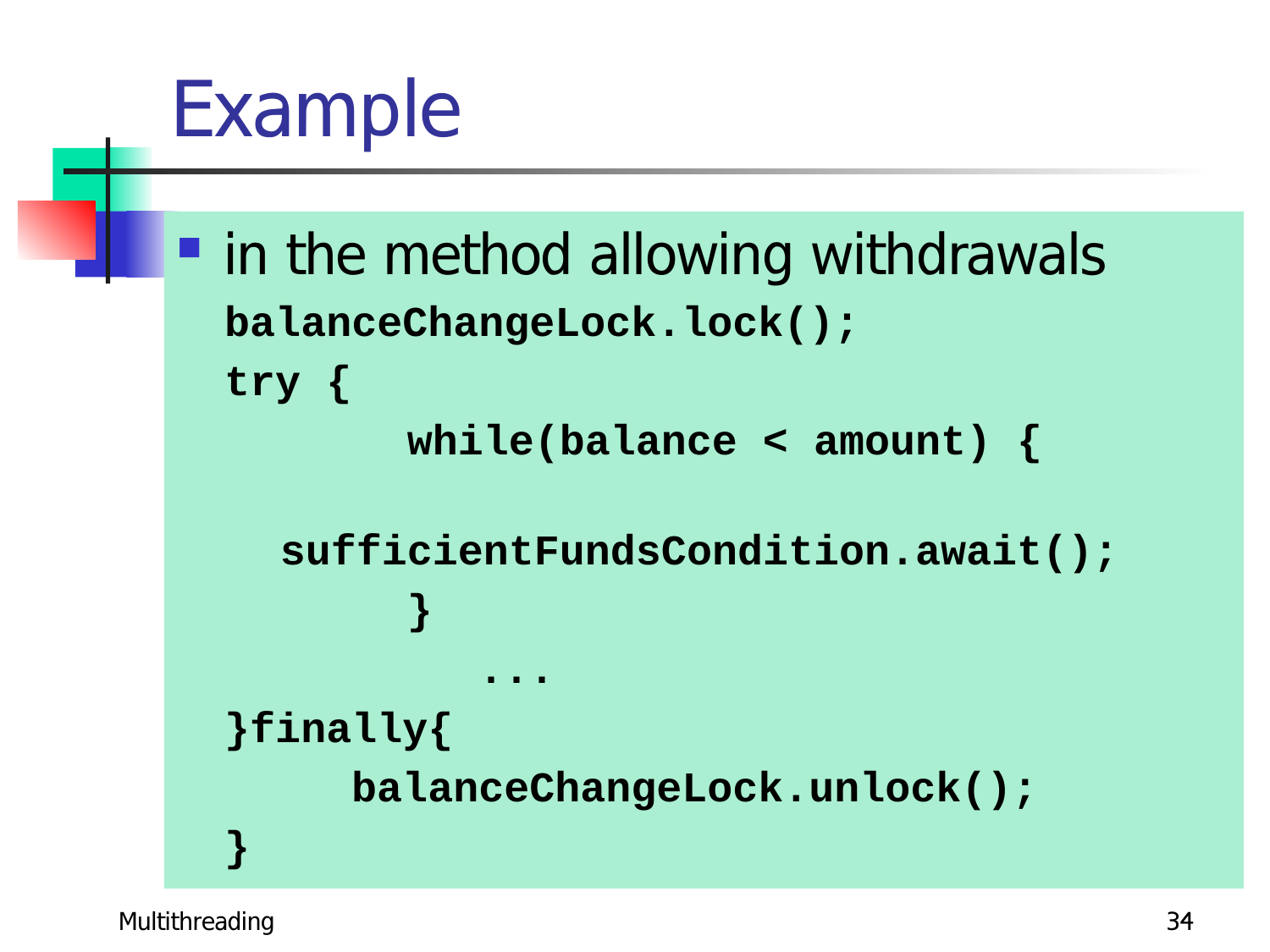

# Example
in the method allowing withdrawals
	balanceChangeLock.lock();
	try {
		while(balance < amount) {
			sufficientFundsCondition.await();
		}
			...
	}finally{
		balanceChangeLock.unlock();
	}
Multithreading
34